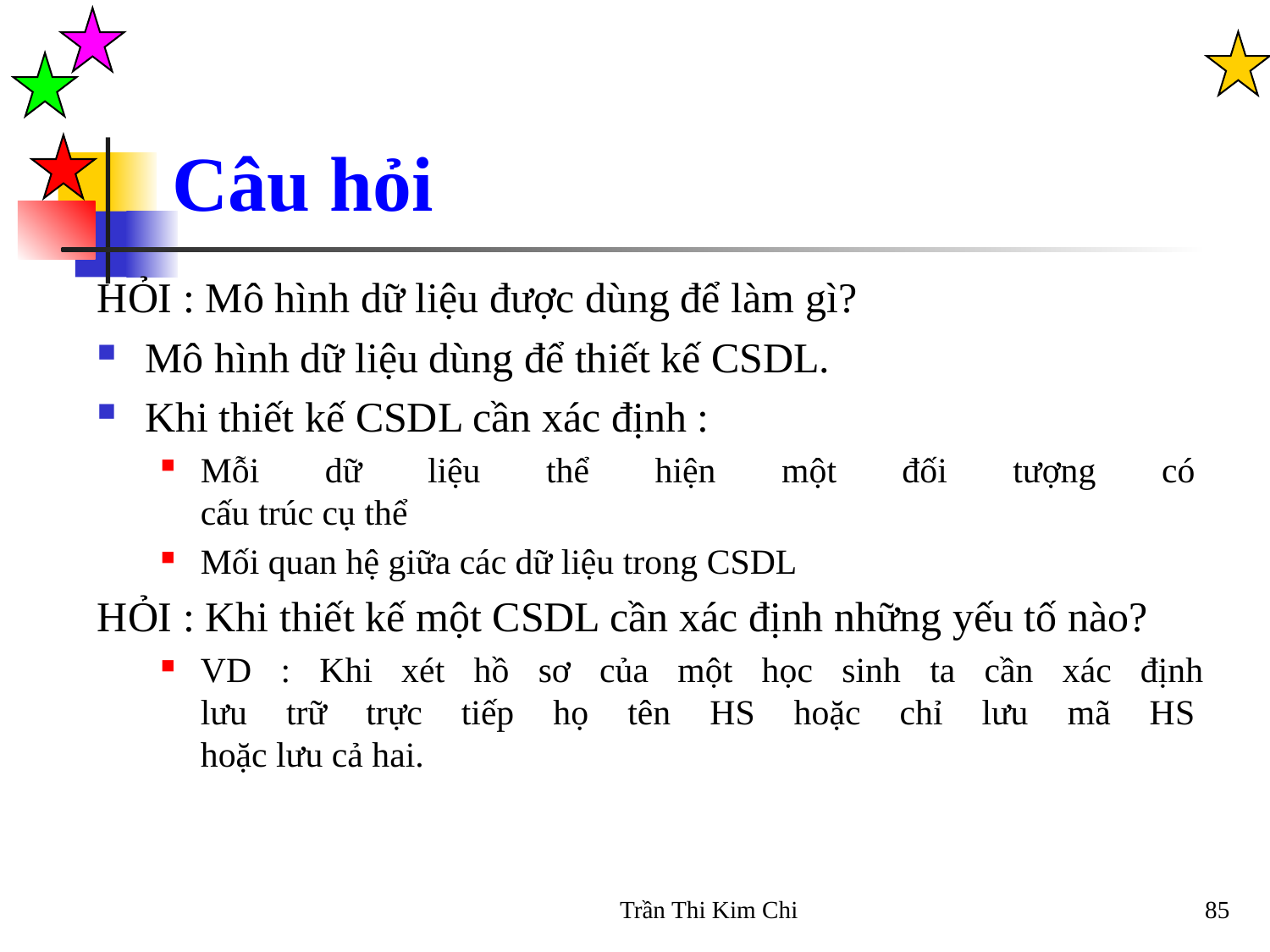

# Câu hỏi
HỎI : Mô hình dữ liệu được dùng để làm gì?
Mô hình dữ liệu dùng để thiết kế CSDL.
Khi thiết kế CSDL cần xác định :
Mỗi dữ liệu thể hiện một đối tượng có 
cấu trúc cụ thể
Mối quan hệ giữa các dữ liệu trong CSDL
HỎI : Khi thiết kế một CSDL cần xác định những yếu tố nào?
VD : Khi xét hồ sơ của một học sinh ta cần xác định
lưu trữ trực tiếp họ tên HS hoặc chỉ lưu mã HS 
hoặc lưu cả hai.

Trần Thi Kim Chi
85